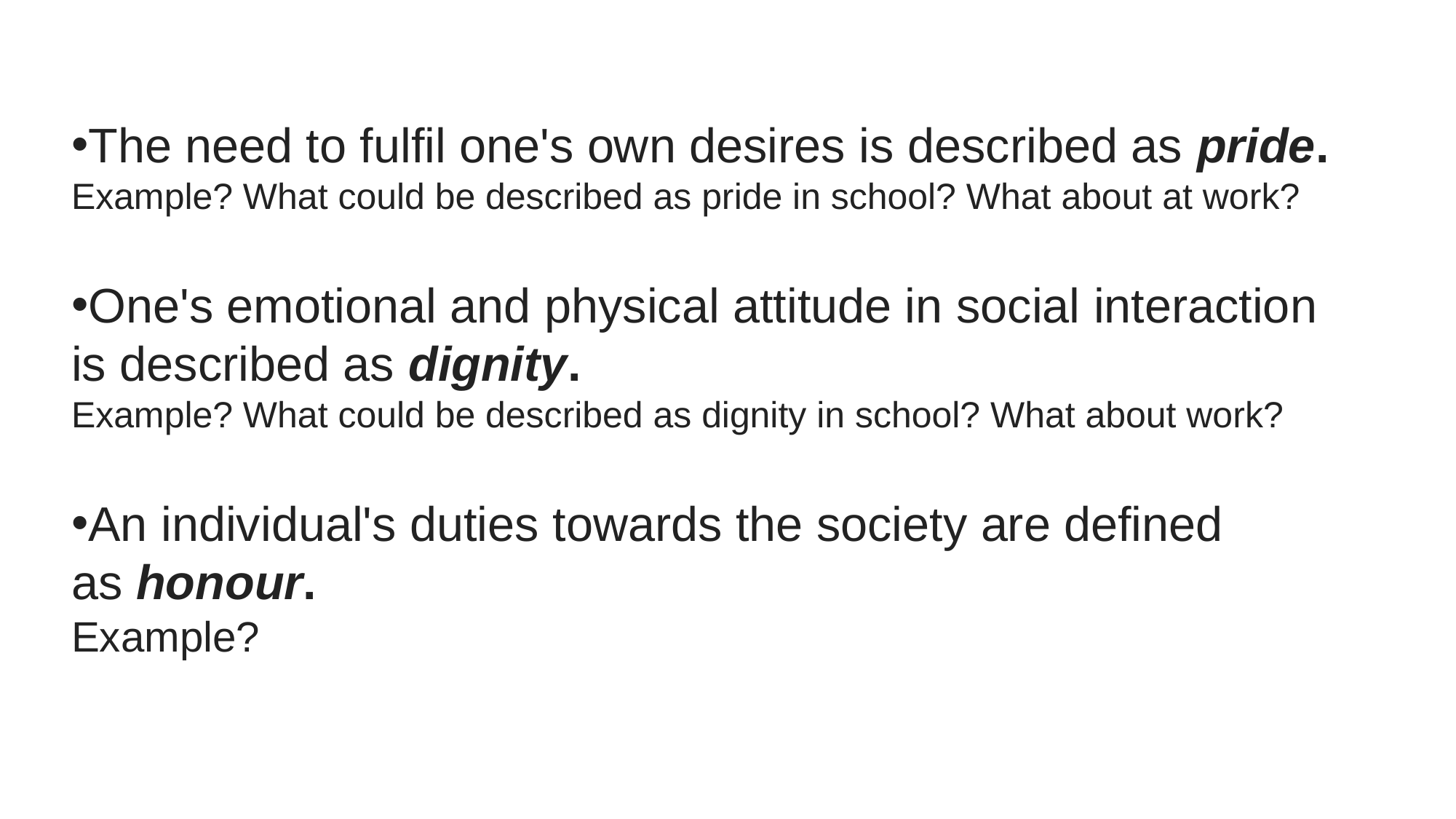

The need to fulfil one's own desires is described as pride.
Example? What could be described as pride in school? What about at work?

One's emotional and physical attitude in social interaction is described as dignity.
Example? What could be described as dignity in school? What about work?

An individual's duties towards the society are defined as honour.
Example?